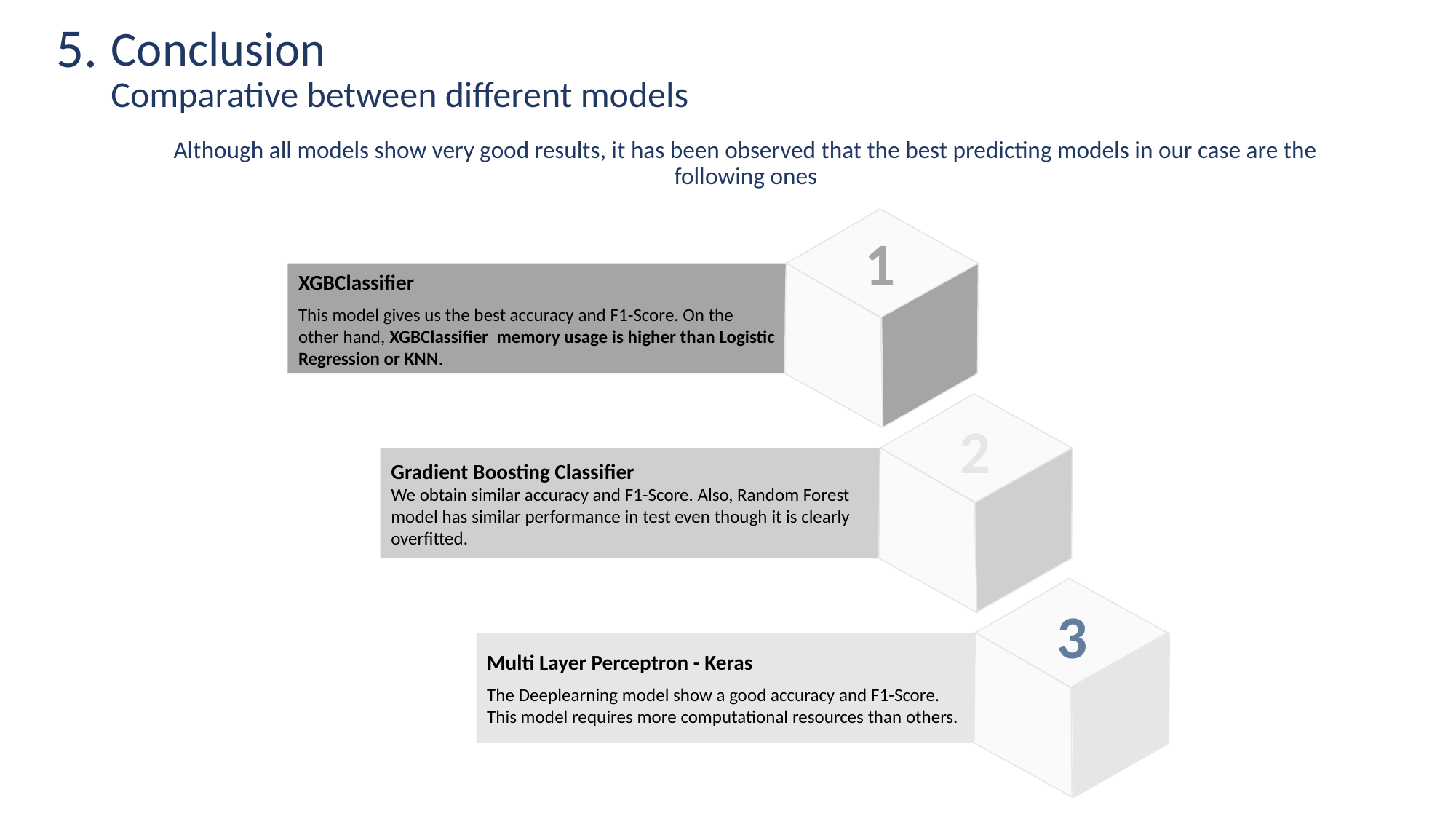

Conclusion
Comparative between different models
5.
Although all models show very good results, it has been observed that the best predicting models in our case are the following ones

1
XGBClassifier
This model gives us the best accuracy and F1-Score. On the other hand, XGBClassifier  memory usage is higher than Logistic Regression or KNN.

2
Gradient Boosting Classifier
We obtain similar accuracy and F1-Score. Also, Random Forest model has similar performance in test even though it is clearly overfitted.

3
Multi Layer Perceptron - Keras
The Deeplearning model show a good accuracy and F1-Score. This model requires more computational resources than others.

Lorem
ipsum